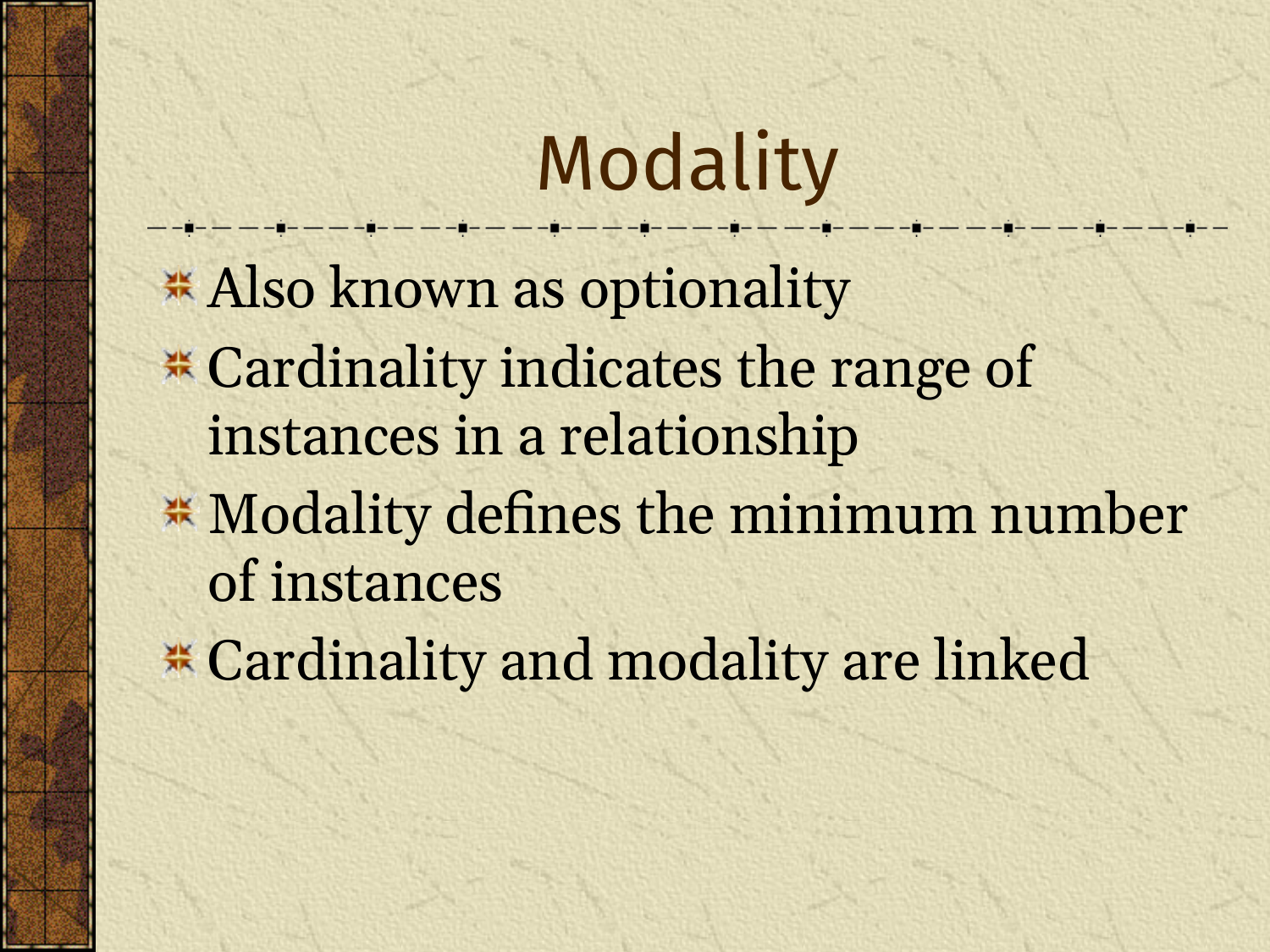

# Modality
Also known as optionality
Cardinality indicates the range of instances in a relationship
Modality defines the minimum number of instances
Cardinality and modality are linked